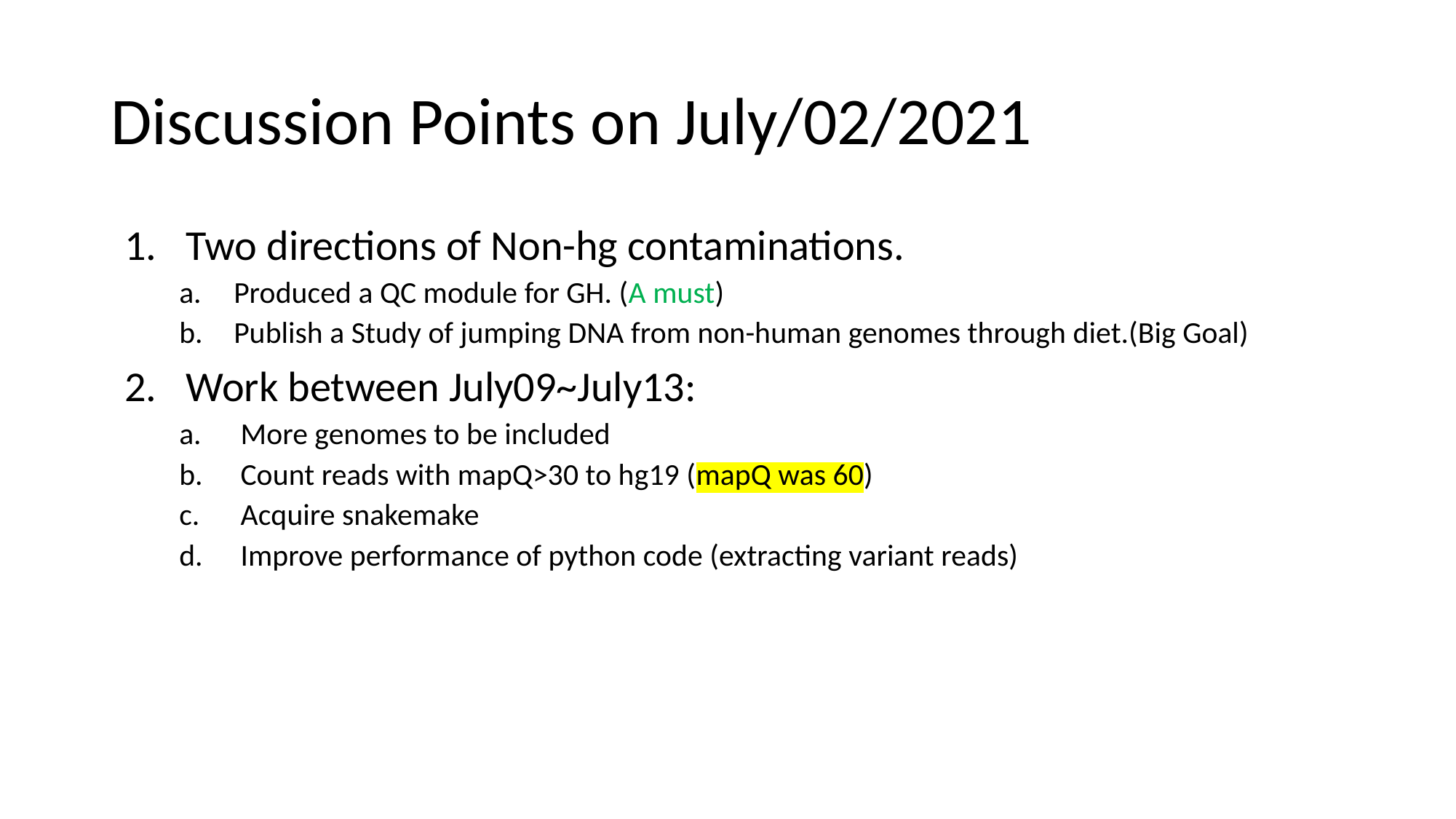

# Discussion Points on July/02/2021
Two directions of Non-hg contaminations.
Produced a QC module for GH. (A must)
Publish a Study of jumping DNA from non-human genomes through diet.(Big Goal)
Work between July09~July13:
More genomes to be included
Count reads with mapQ>30 to hg19 (mapQ was 60)
Acquire snakemake
Improve performance of python code (extracting variant reads)